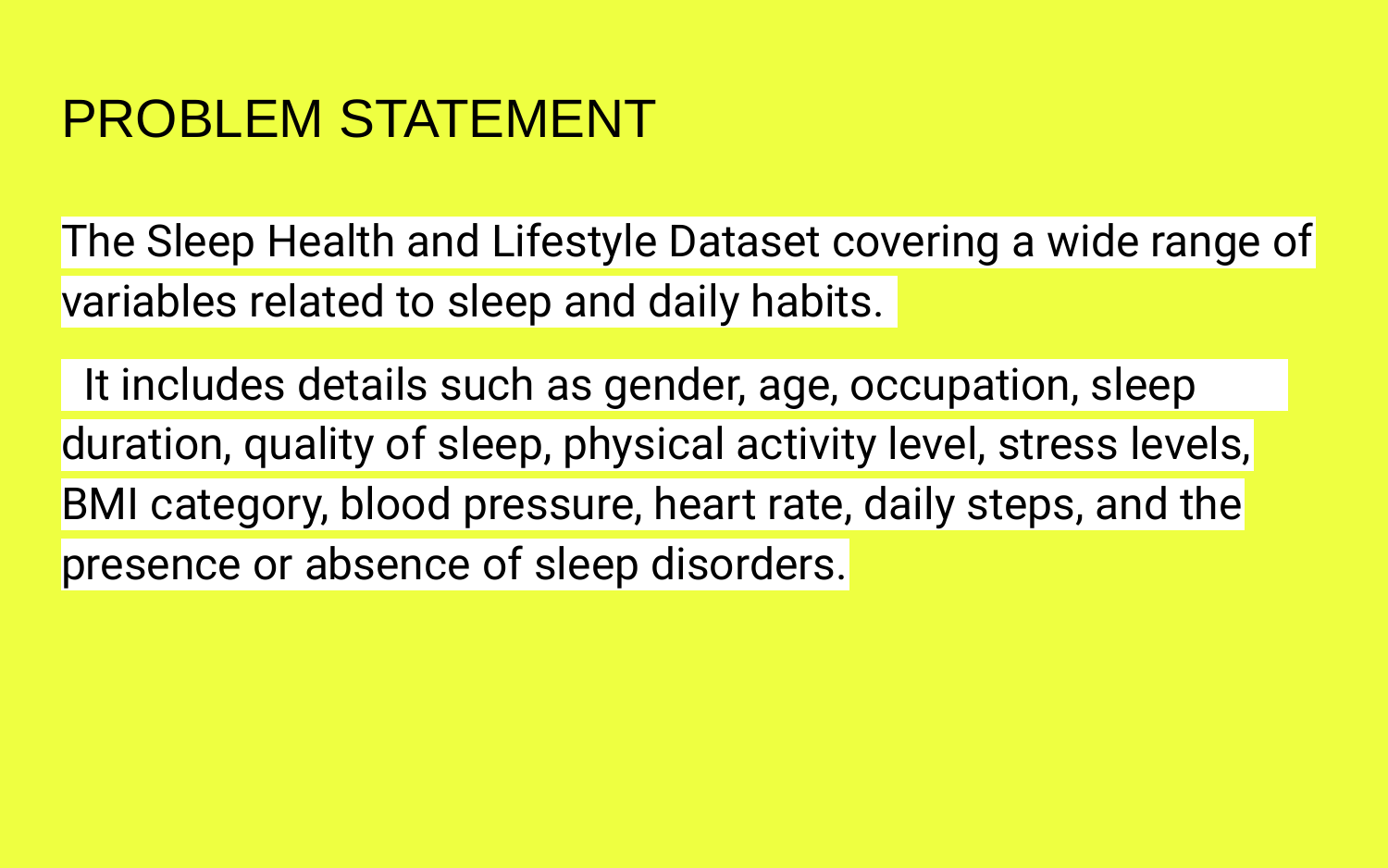

# PROBLEM STATEMENT

The Sleep Health and Lifestyle Dataset covering a wide range of variables related to sleep and daily habits.
  It includes details such as gender, age, occupation, sleep         duration, quality of sleep, physical activity level, stress levels, BMI category, blood pressure, heart rate, daily steps, and the presence or absence of sleep disorders.